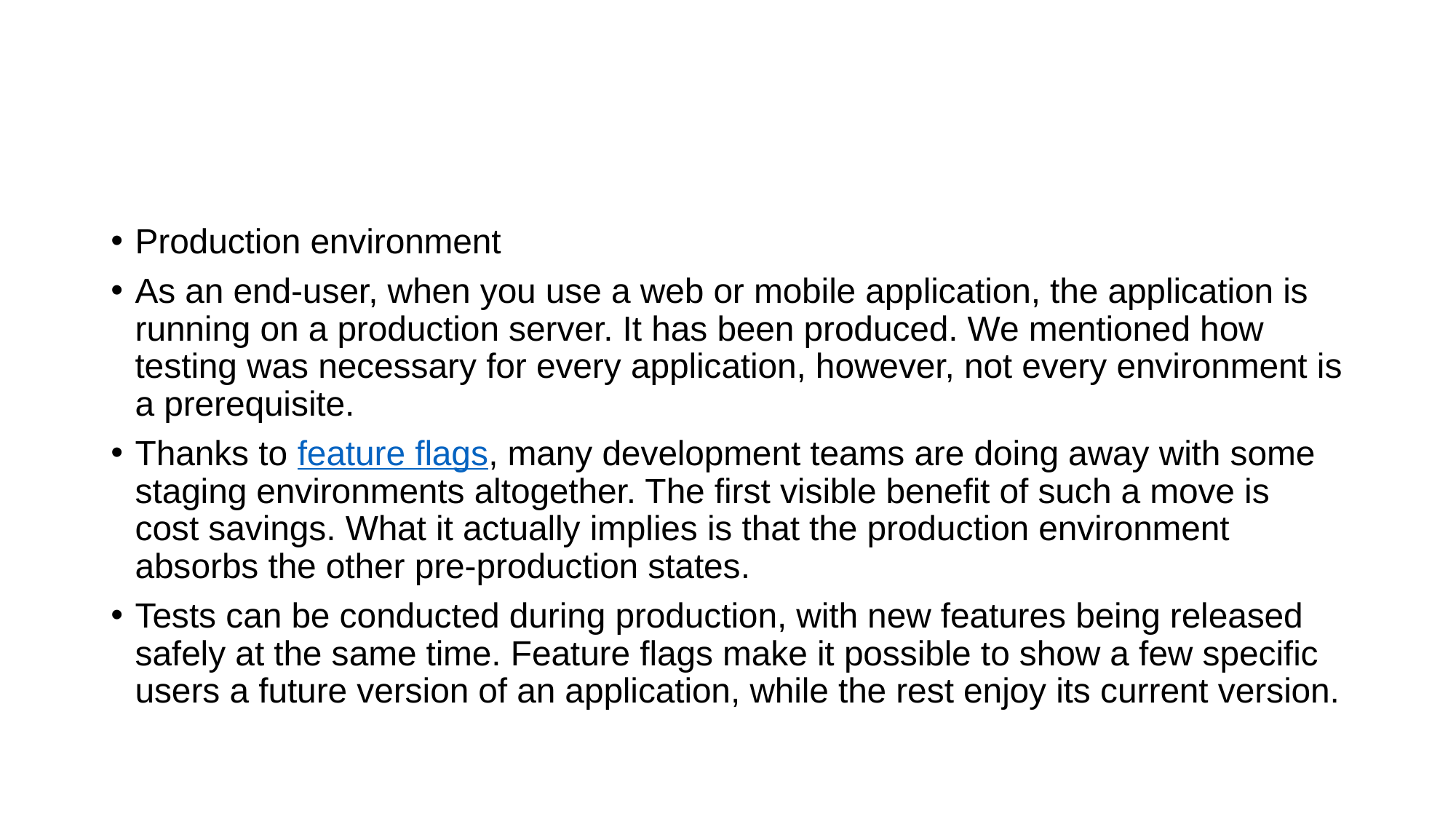

#
Production environment
As an end-user, when you use a web or mobile application, the application is running on a production server. It has been produced. We mentioned how testing was necessary for every application, however, not every environment is a prerequisite.
Thanks to feature flags, many development teams are doing away with some staging environments altogether. The first visible benefit of such a move is cost savings. What it actually implies is that the production environment absorbs the other pre-production states.
Tests can be conducted during production, with new features being released safely at the same time. Feature flags make it possible to show a few specific users a future version of an application, while the rest enjoy its current version.